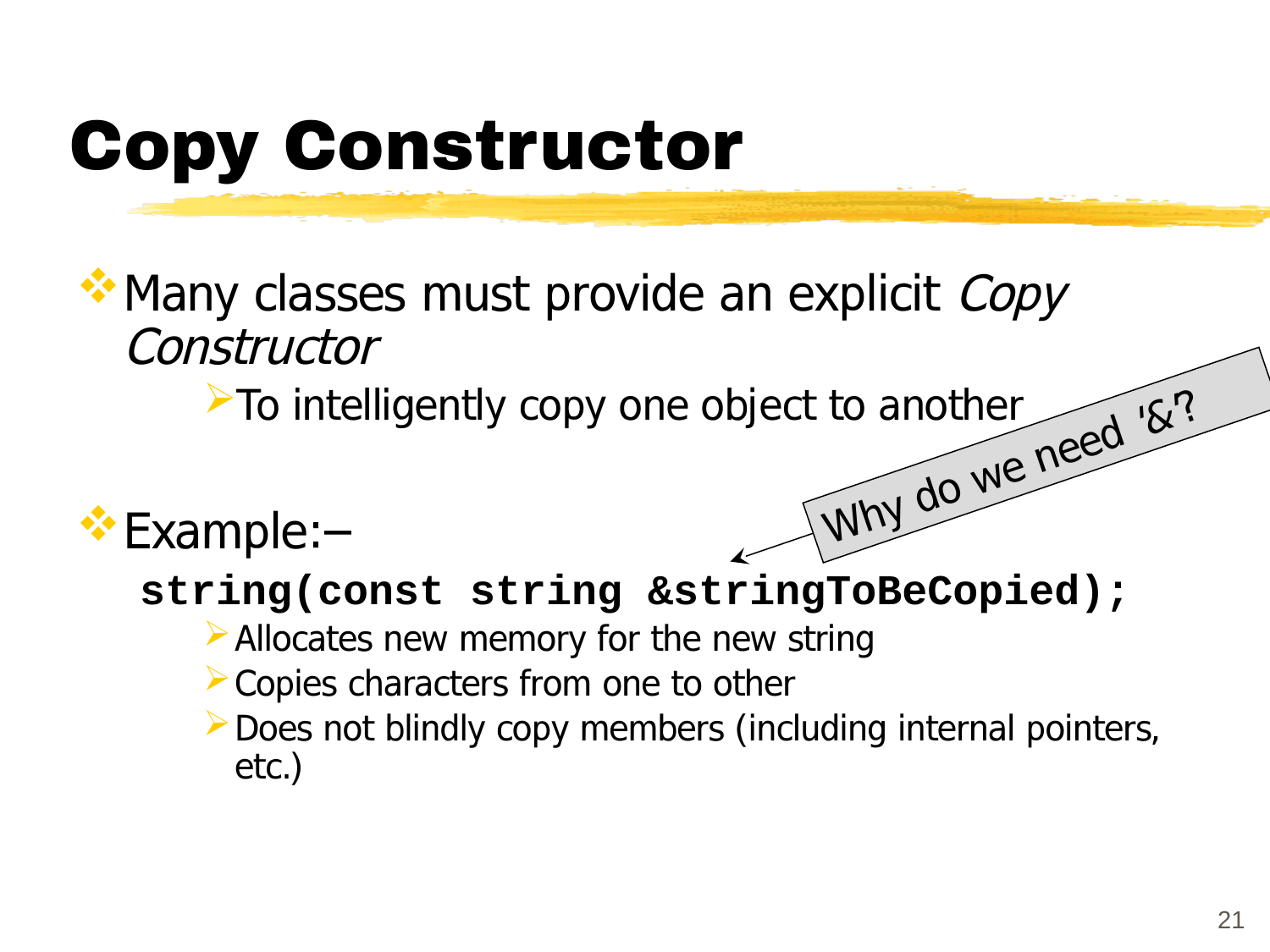

# Copy Constructor
Many classes must provide an explicit Copy Constructor
To intelligently copy one object to another

Example:–
string(const string &stringToBeCopied);
Allocates new memory for the new string
Copies characters from one to other
Does not blindly copy members (including internal pointers, etc.)
Why do we need '&'?

21